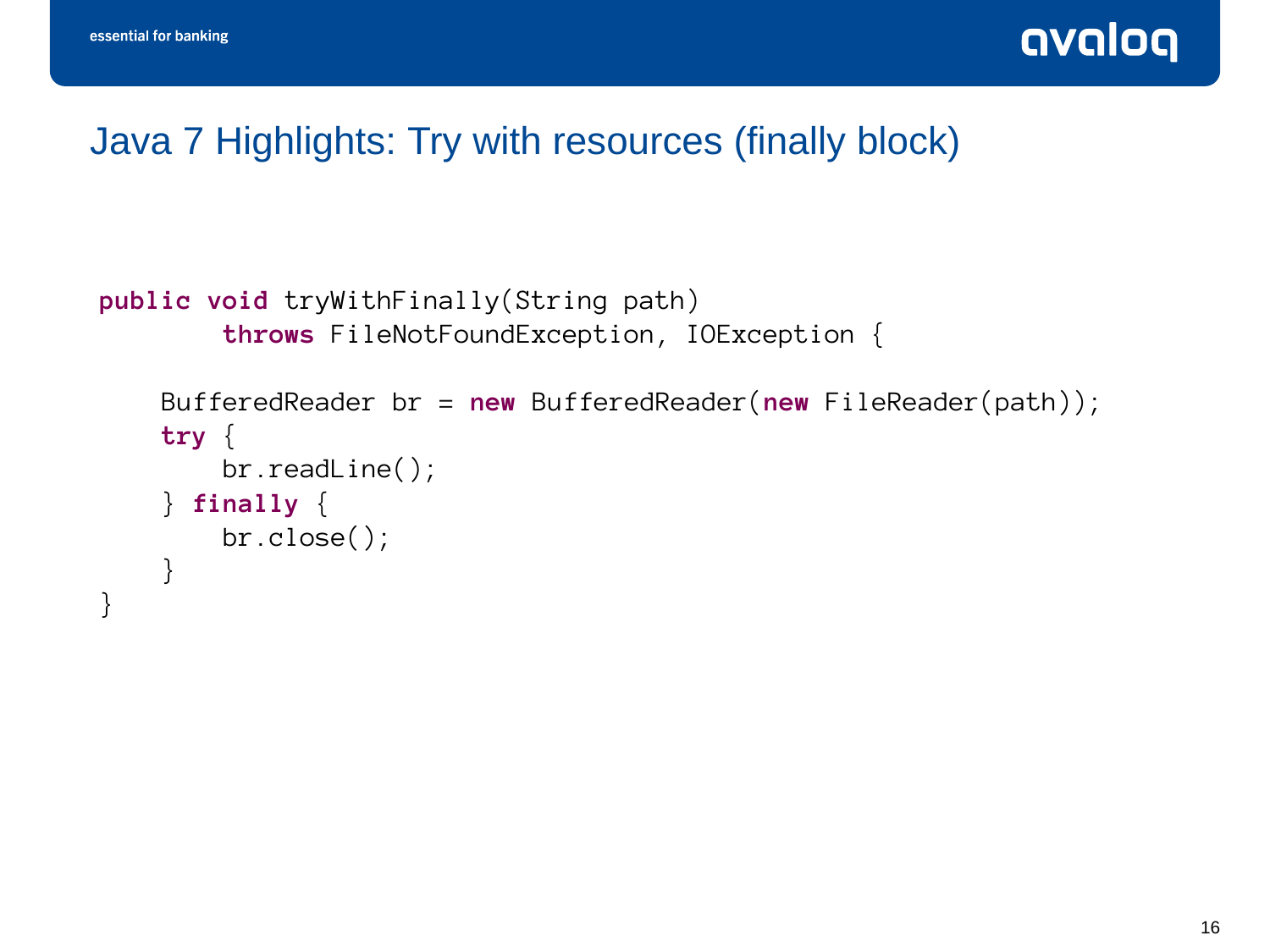

# Java 7 Highlights: Try with resources (finally block)

public void tryWithFinally(String path)
        throws FileNotFoundException, IOException {

    BufferedReader br = new BufferedReader(new FileReader(path));
    try {
        br.readLine();
    } finally {
        br.close();
    }
}
16